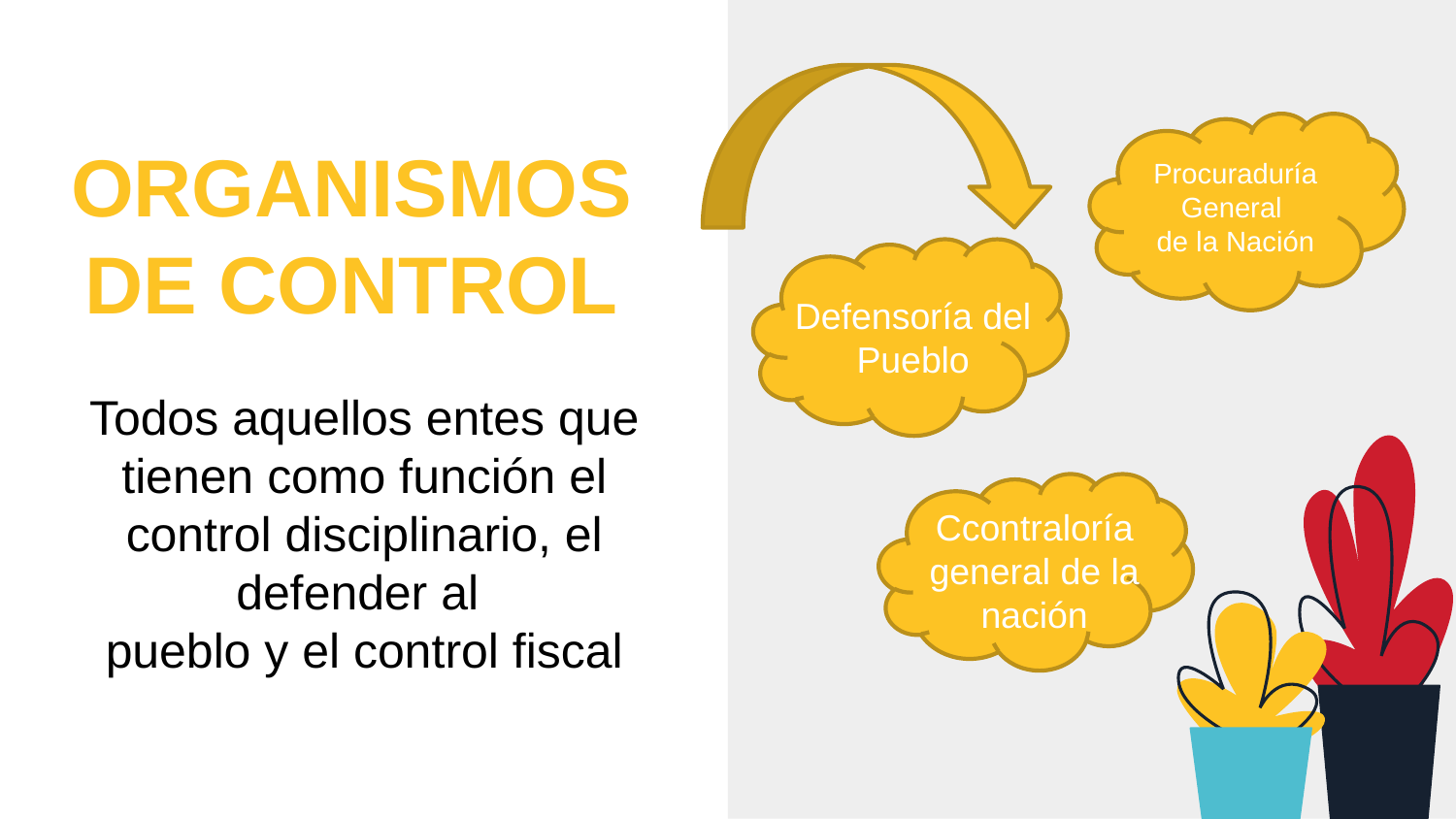

Procuraduría General
de la Nación
# ORGANISMOS DE CONTROL
.

Defensoría del Pueblo
Todos aquellos entes que tienen como función el control disciplinario, el defender al
pueblo y el control fiscal

Ccontraloría general de la nación